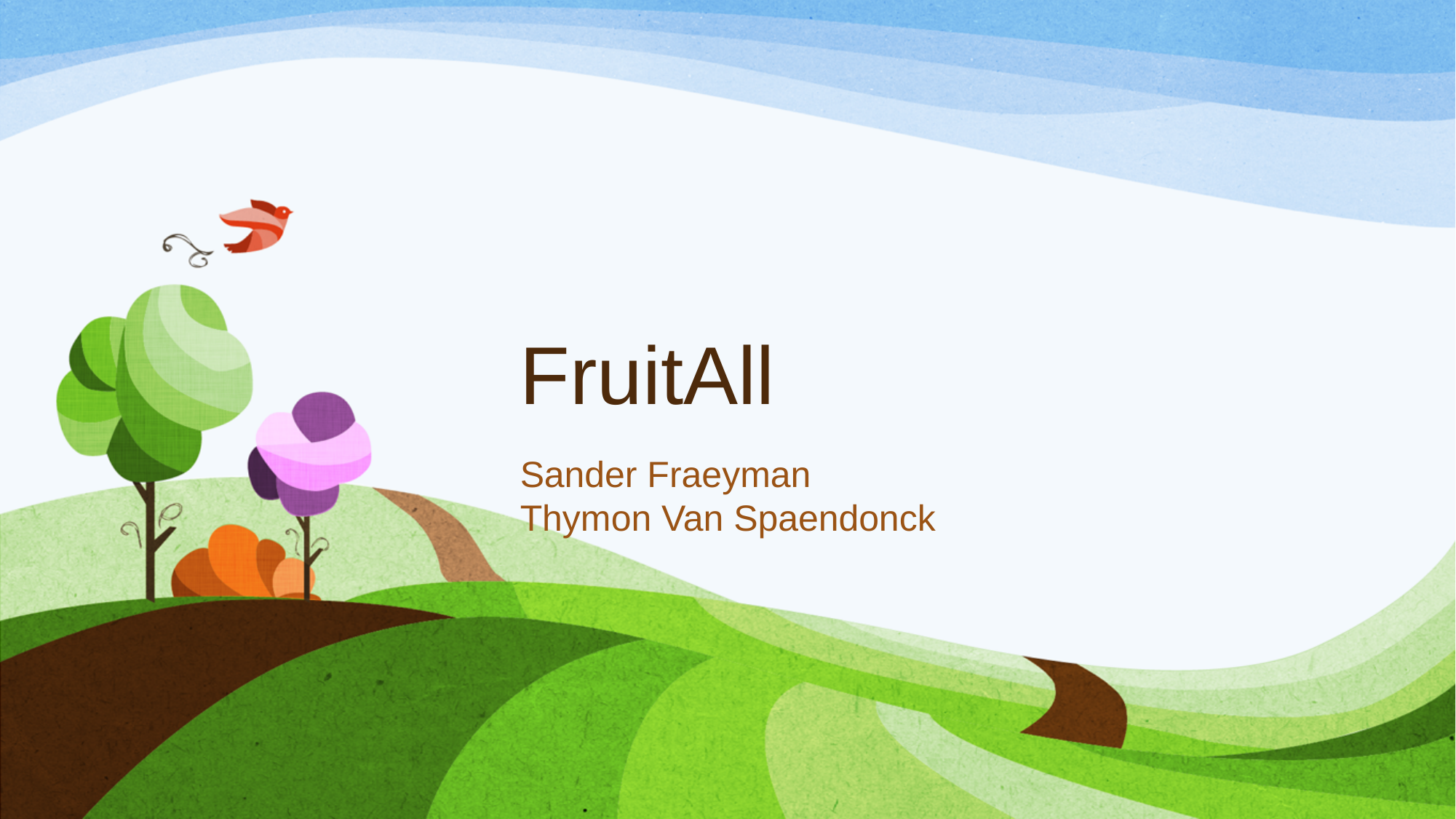

# FruitAll
Sander Fraeyman
Thymon Van Spaendonck